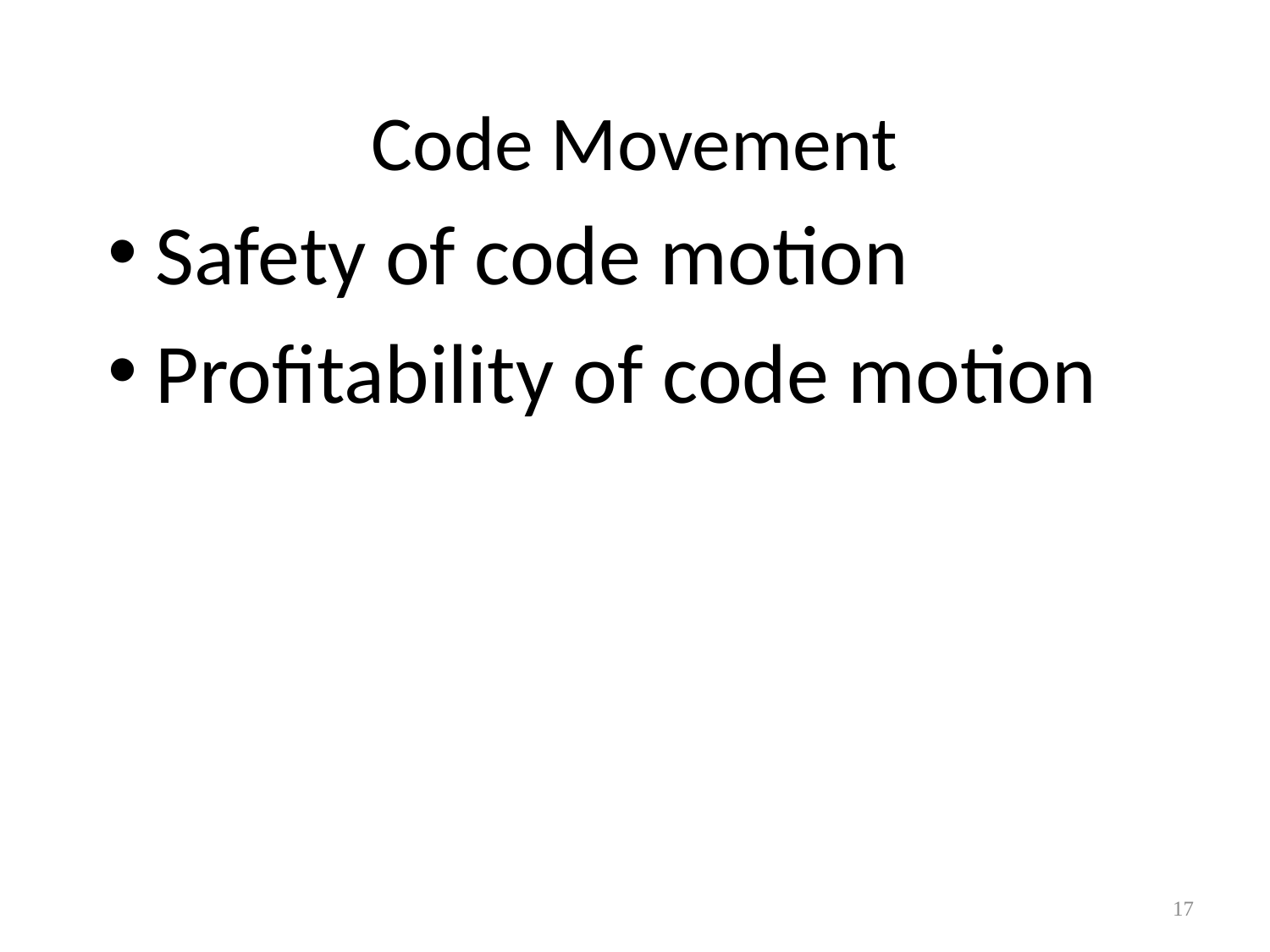

# Code Movement
Safety of code motion
Profitability of code motion
17